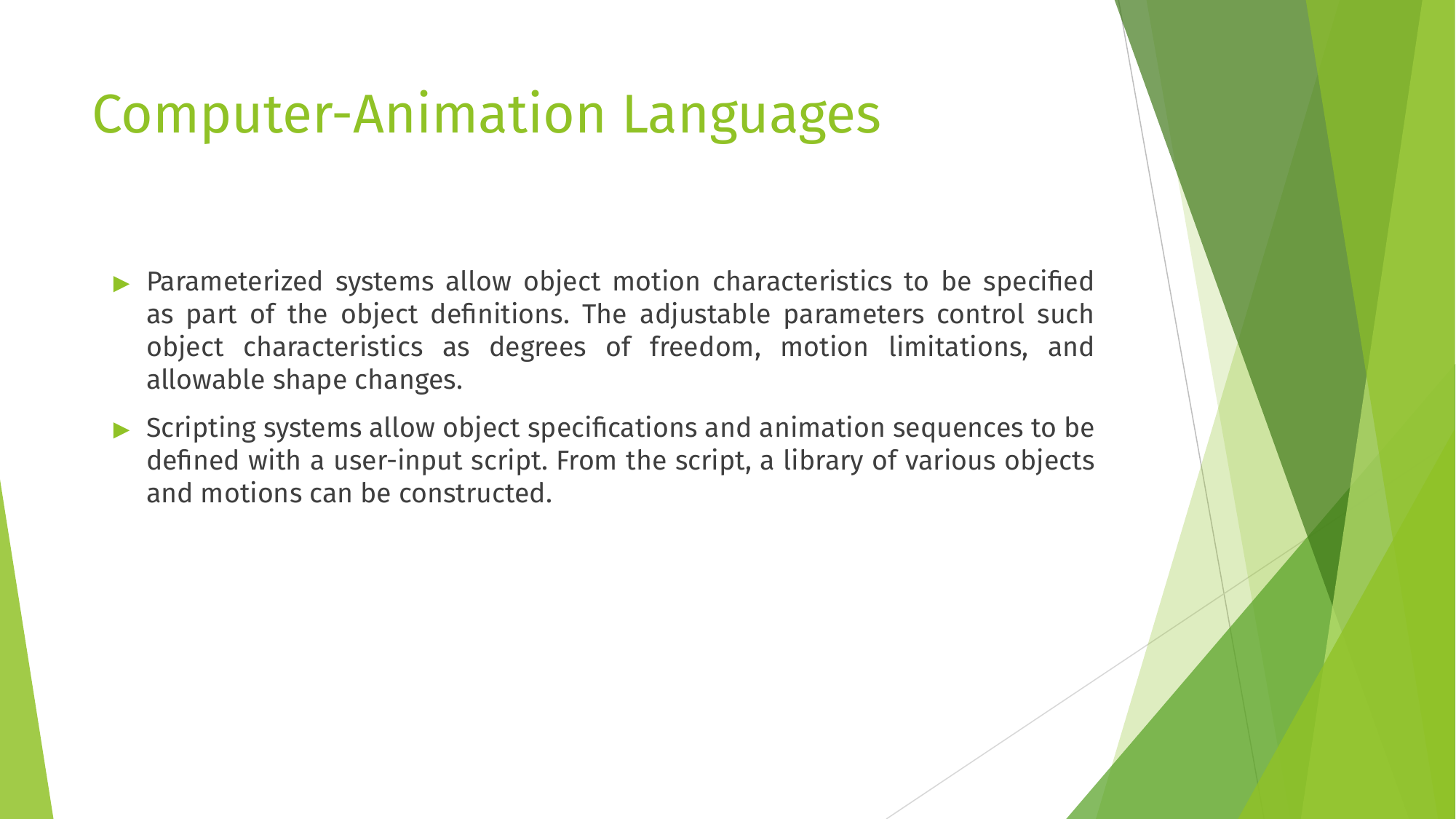

# Computer-Animation Languages
Parameterized systems allow object motion characteristics to be specified as part of the object definitions. The adjustable parameters control such object characteristics as degrees of freedom, motion limitations, and allowable shape changes.
Scripting systems allow object specifications and animation sequences to be defined with a user-input script. From the script, a library of various objects and motions can be constructed.